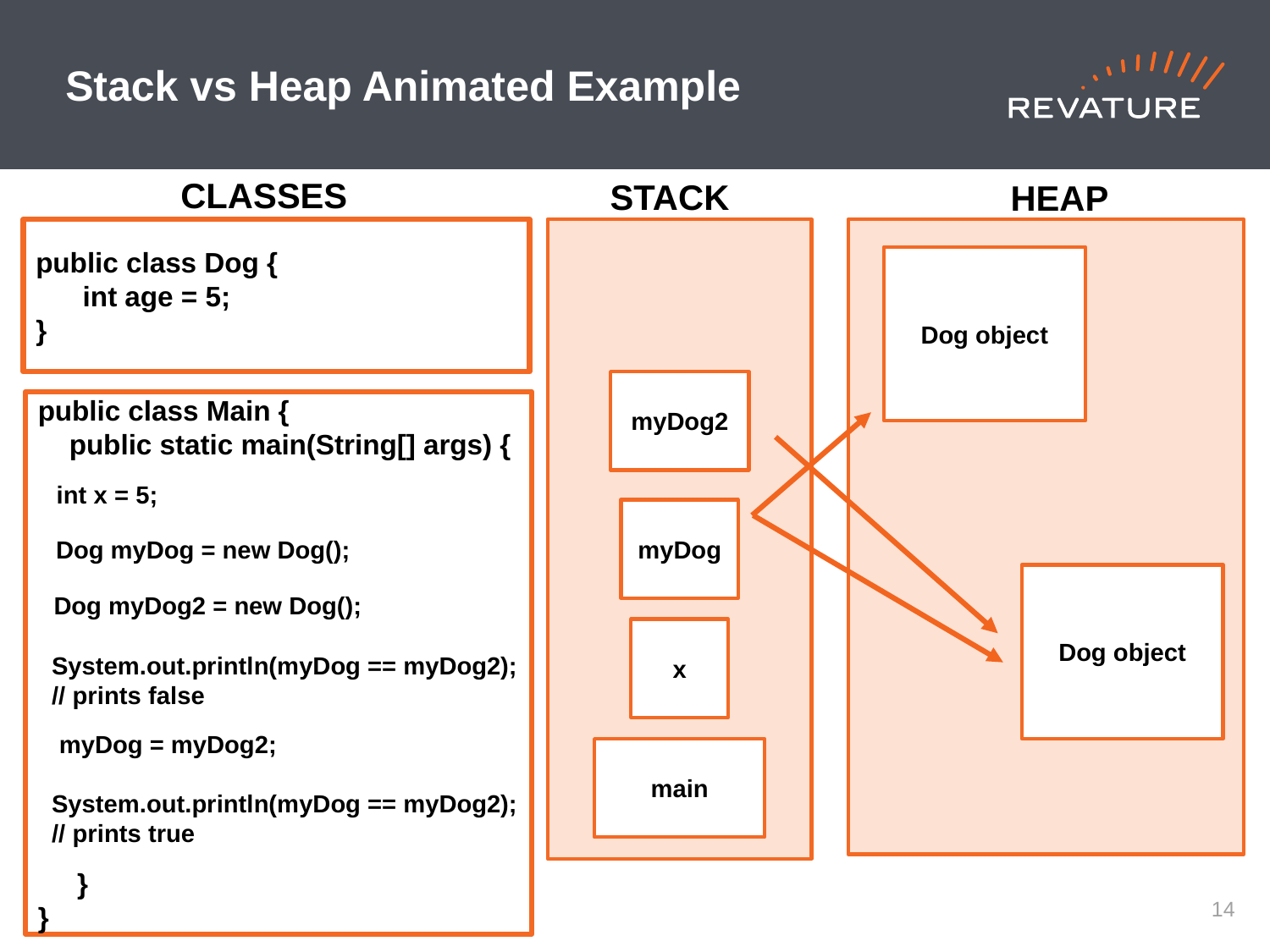

# Stack vs Heap Animated Example
CLASSES
STACK
HEAP

public class Dog {
      int age = 5;
}

Dog object
myDog2
public class Main {
    public static main(String[] args) {

     }
}
int x = 5;
myDog
Dog myDog = new Dog();
Dog object
Dog myDog2 = new Dog();
x
System.out.println(myDog == myDog2);
// prints false
myDog = myDog2;
main
System.out.println(myDog == myDog2);
// prints true
14